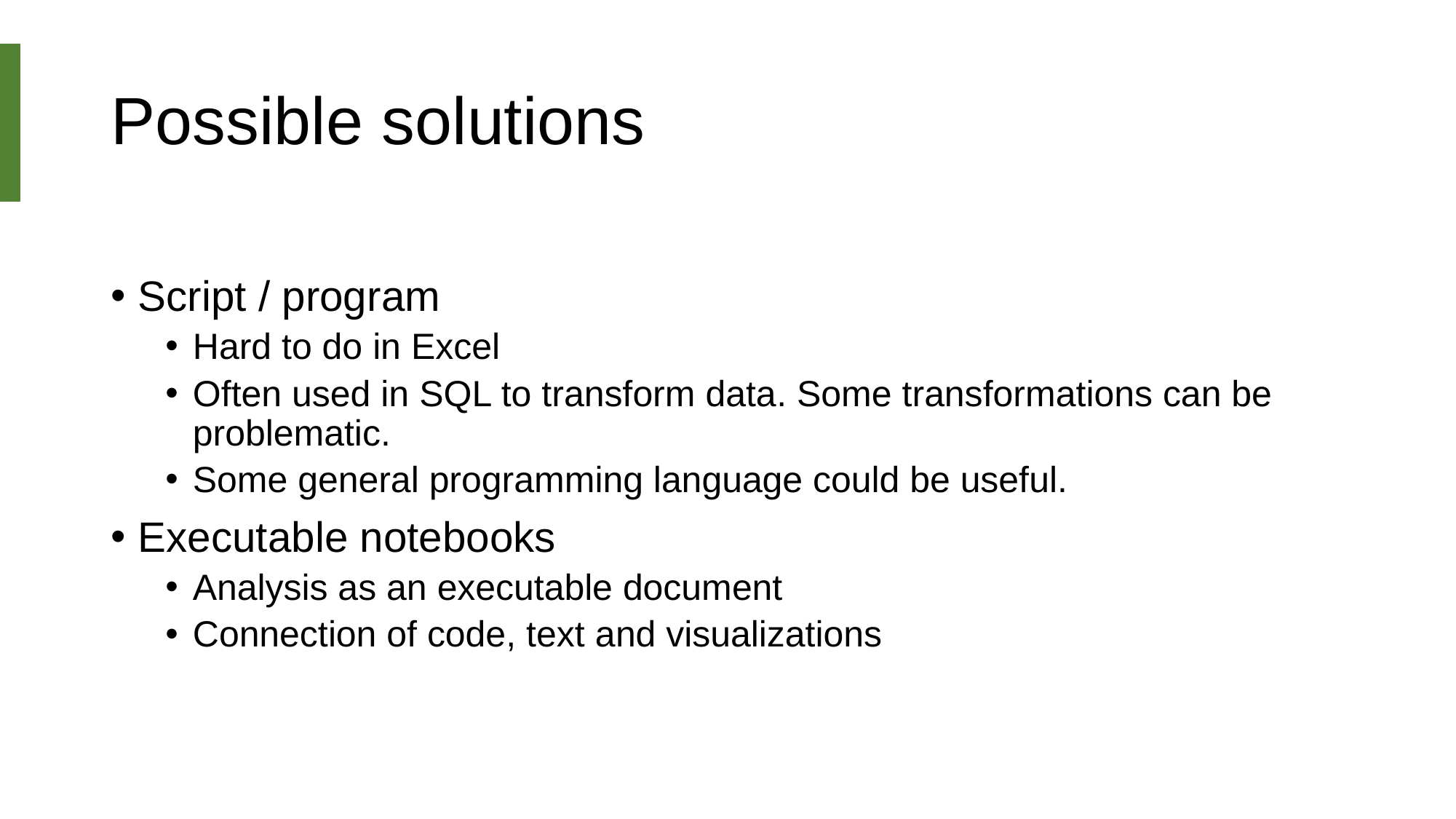

# Possible solutions
Script / program
Hard to do in Excel
Often used in SQL to transform data. Some transformations can be problematic.
Some general programming language could be useful.
Executable notebooks
Analysis as an executable document
Connection of code, text and visualizations